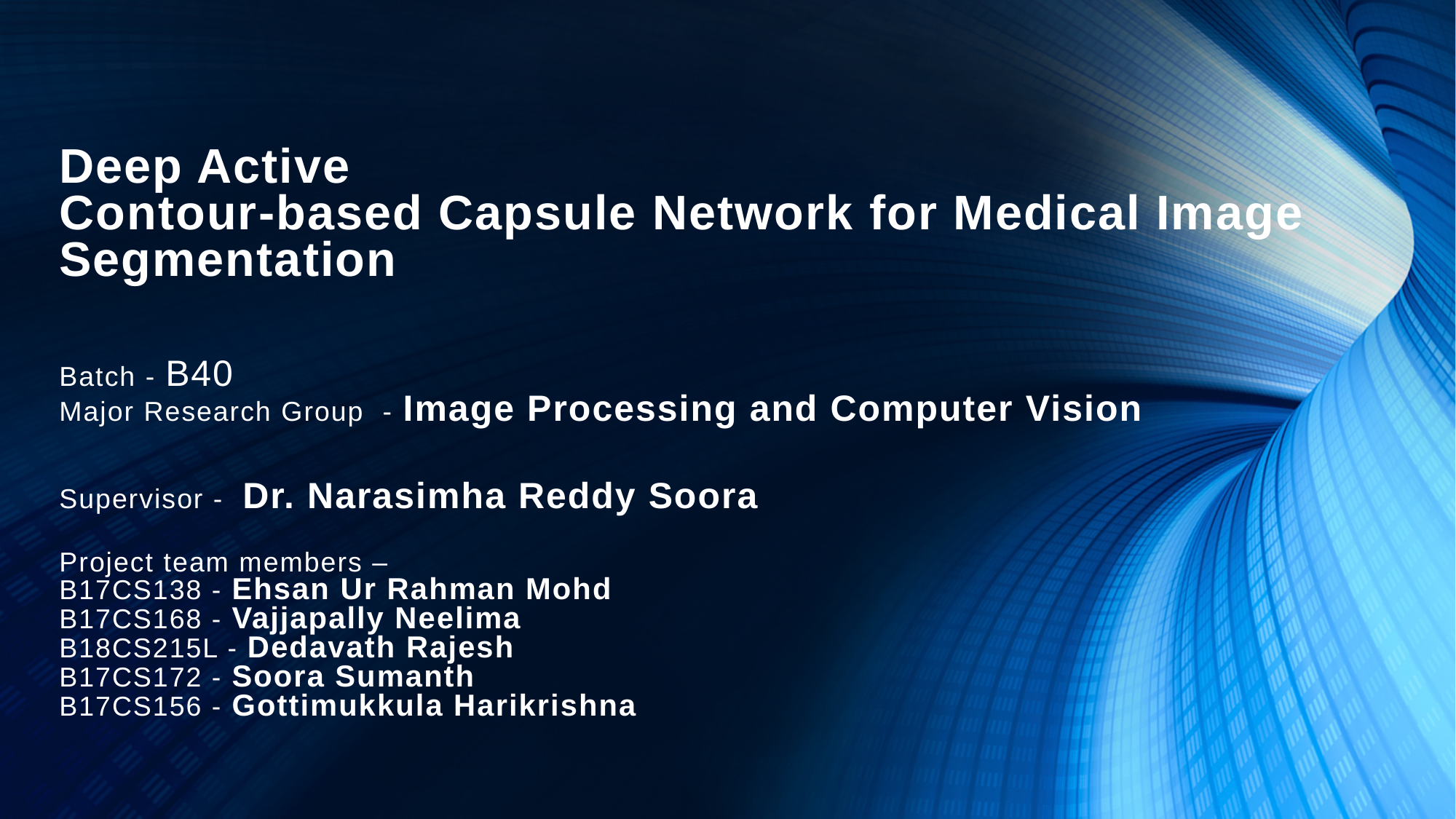

# Deep Active Contour-based Capsule Network for Medical Image Segmentation Batch - B40 Major Research Group  - Image Processing and Computer Vision Supervisor -  Dr. Narasimha Reddy Soora Project team members – B17CS138 - Ehsan Ur Rahman Mohd B17CS168 - Vajjapally Neelima B18CS215L - Dedavath Rajesh B17CS172 - Soora Sumanth B17CS156 - Gottimukkula Harikrishna